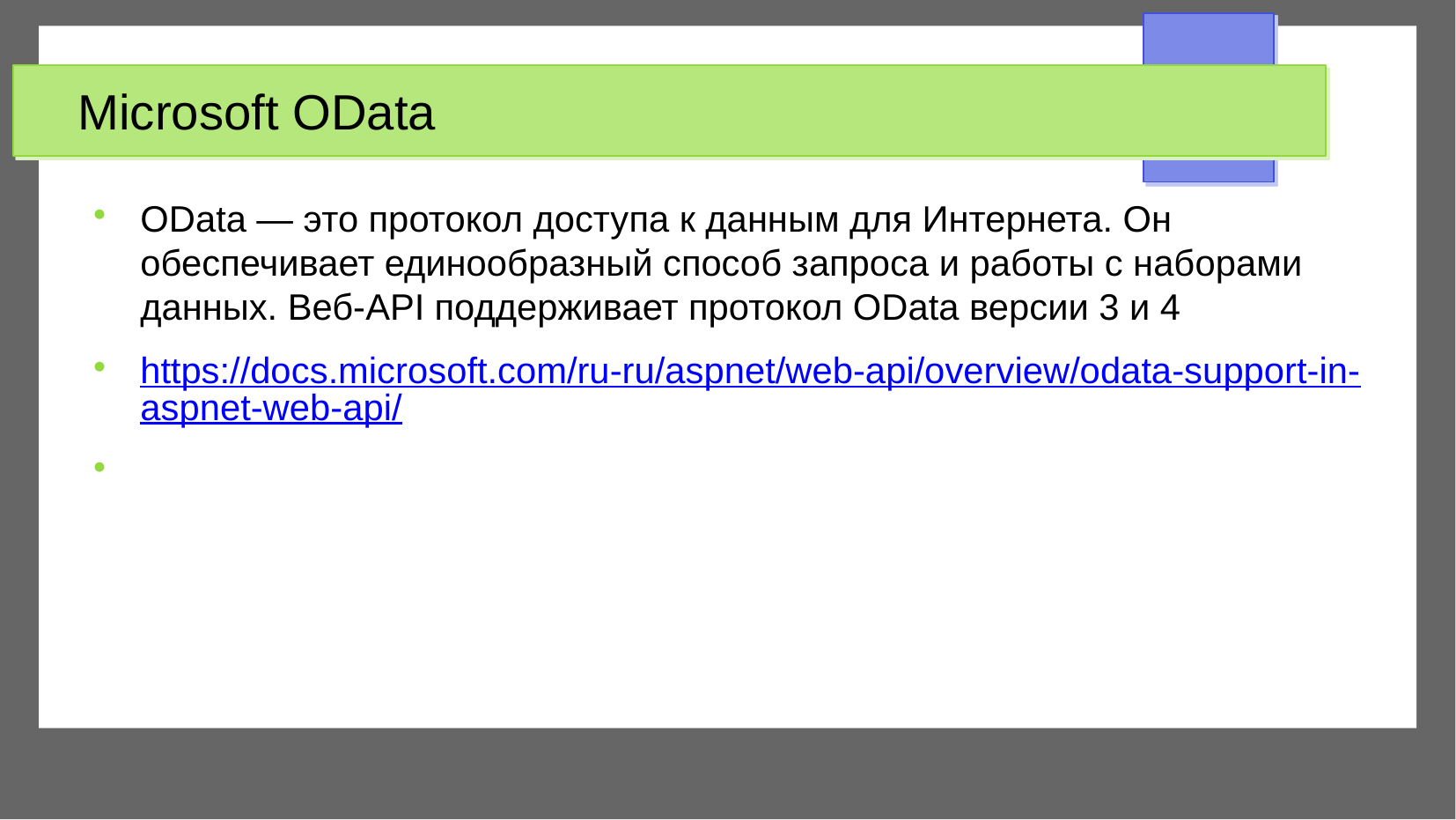

Microsoft OData
OData — это протокол доступа к данным для Интернета. Он обеспечивает единообразный способ запроса и работы с наборами данных. Веб-API поддерживает протокол OData версии 3 и 4
https://docs.microsoft.com/ru-ru/aspnet/web-api/overview/odata-support-in-aspnet-web-api/